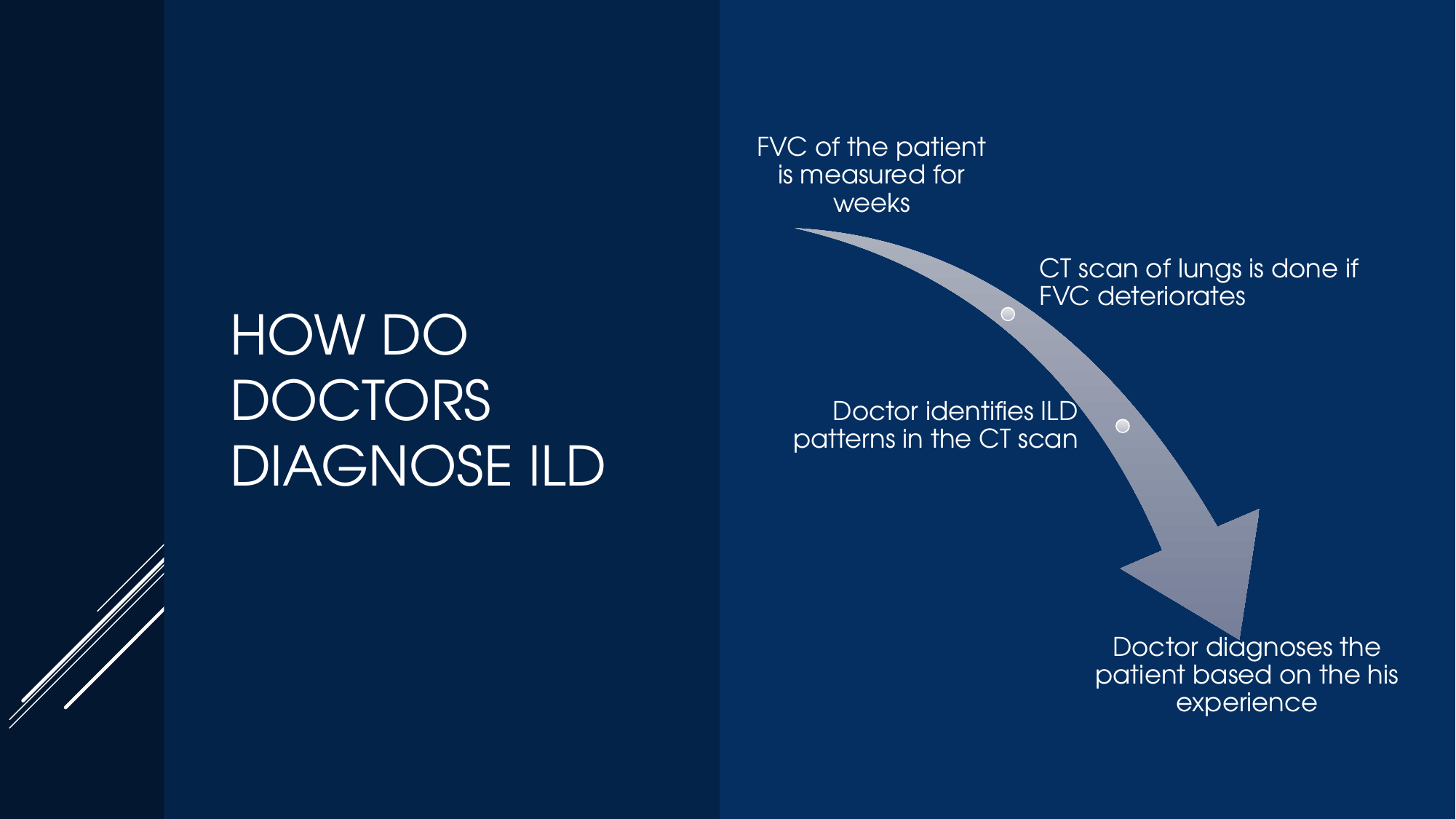

# HOW DO DOCTORS DIAGNOSE ILD
FVC of the patient is measured for weeks
CT scan of lungs is done if FVC deteriorates
Doctor identifies ILD patterns in the CT scan
Doctor diagnoses the patient based on the his experience